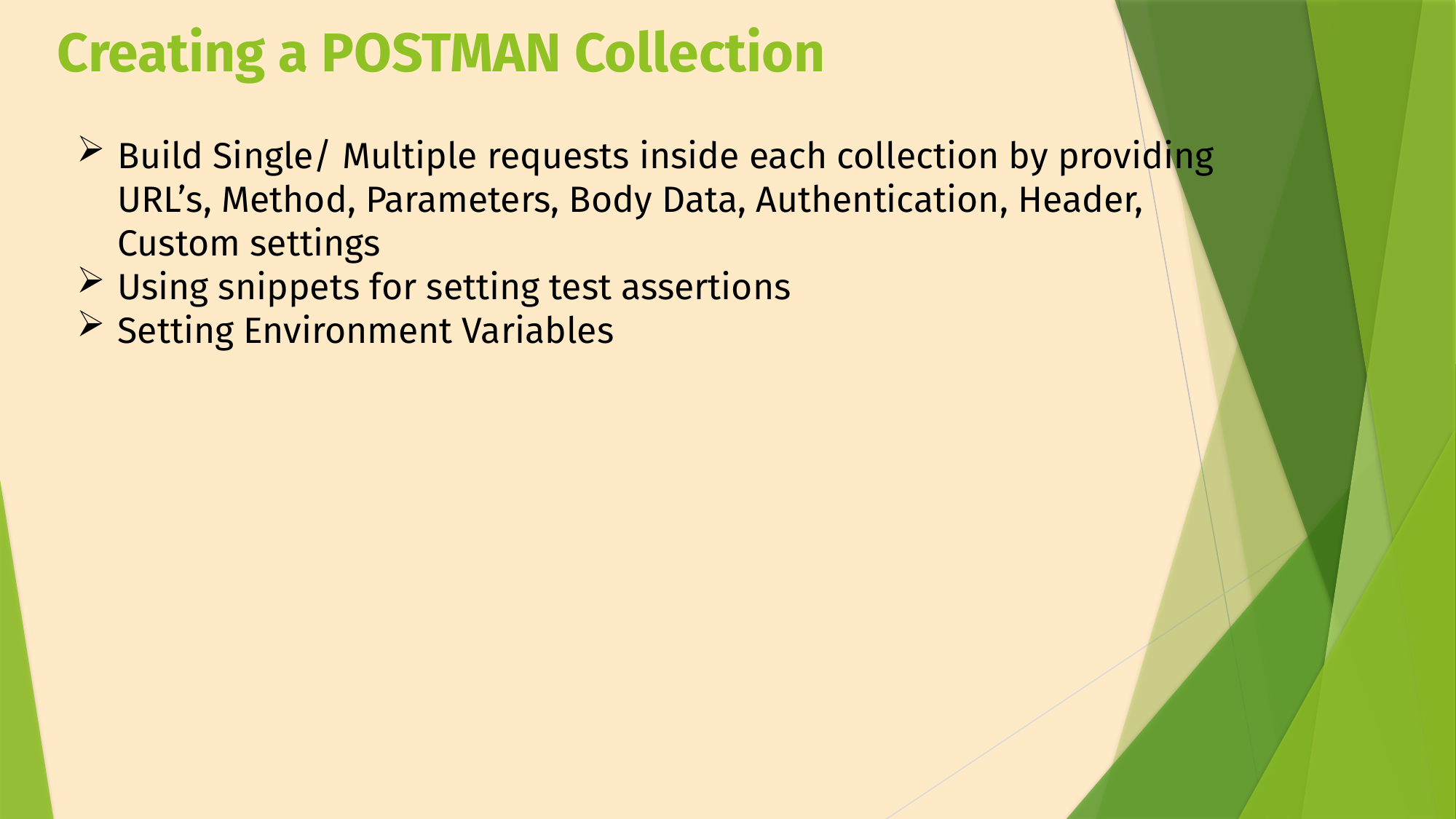

# Creating a POSTMAN Collection
Build Single/ Multiple requests inside each collection by providing URL’s, Method, Parameters, Body Data, Authentication, Header, Custom settings
Using snippets for setting test assertions
Setting Environment Variables